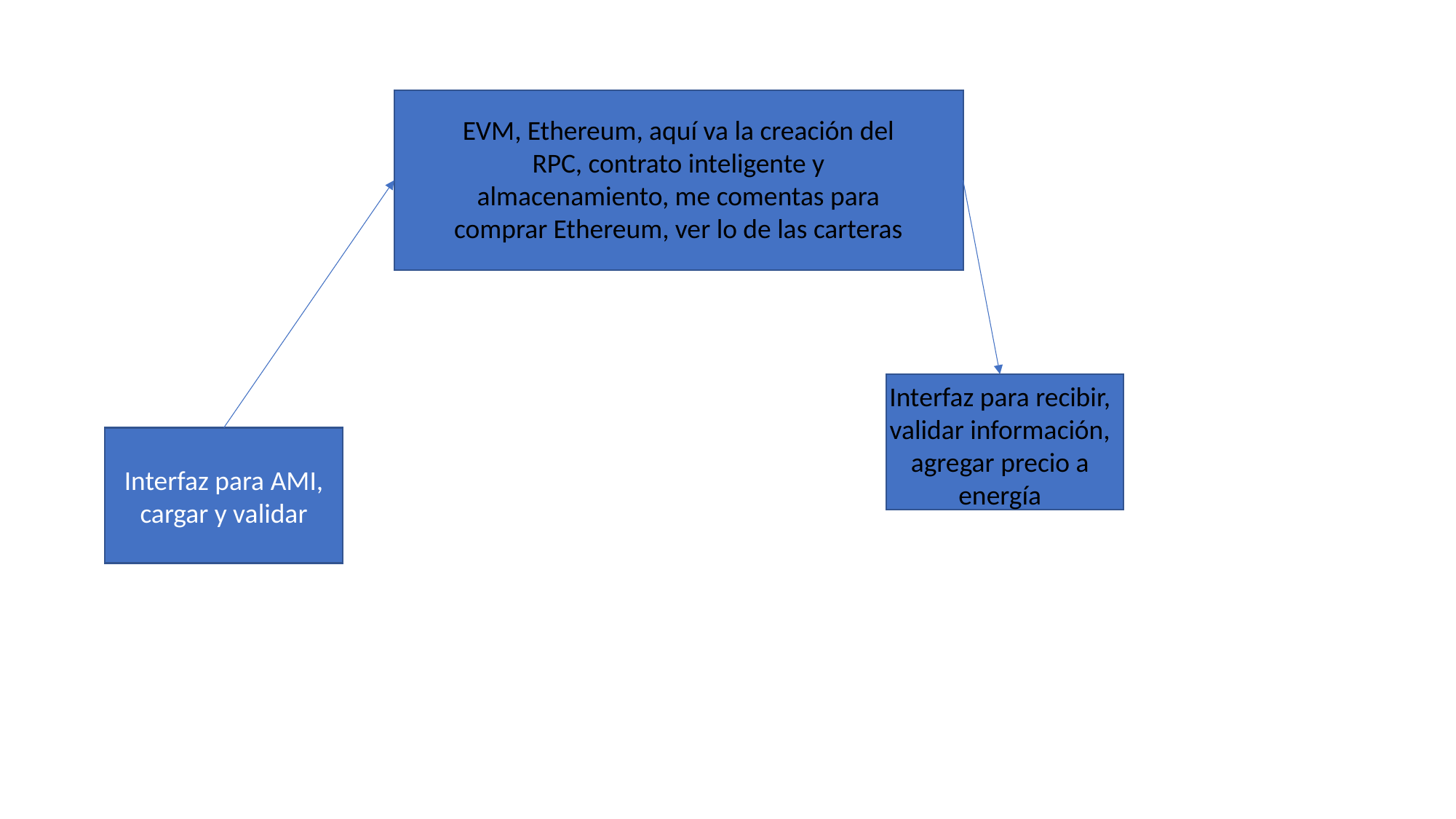

EVM, Ethereum, aquí va la creación del RPC, contrato inteligente y almacenamiento, me comentas para comprar Ethereum, ver lo de las carteras
Interfaz para recibir, validar información, agregar precio a energía

Interfaz para AMI, cargar y validar